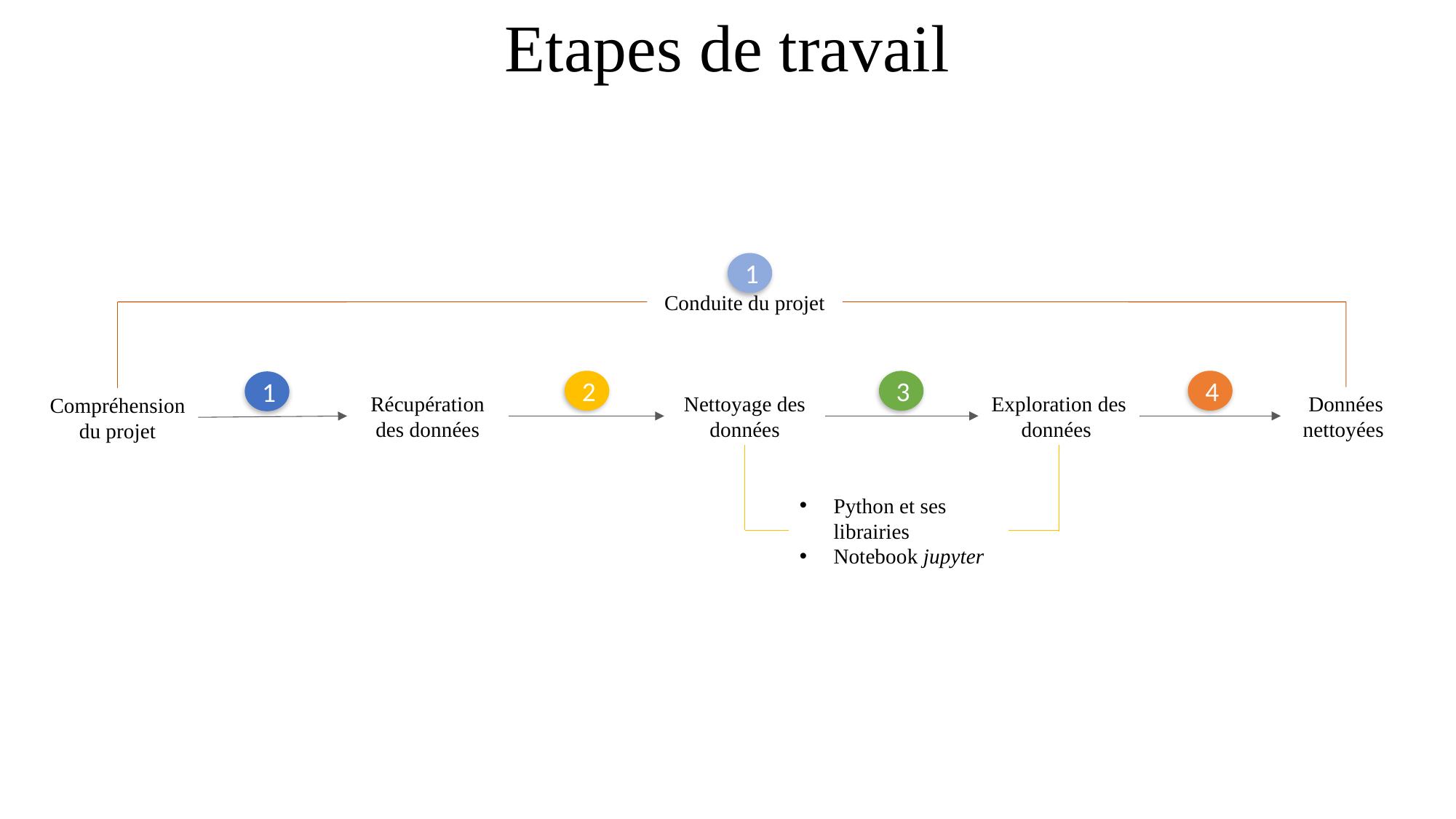

# Etapes de travail
1
Conduite du projet
4
2
3
1
Récupération des données
Nettoyage des données
Exploration des données
Données nettoyées
Compréhension du projet
Python et ses librairies
Notebook jupyter